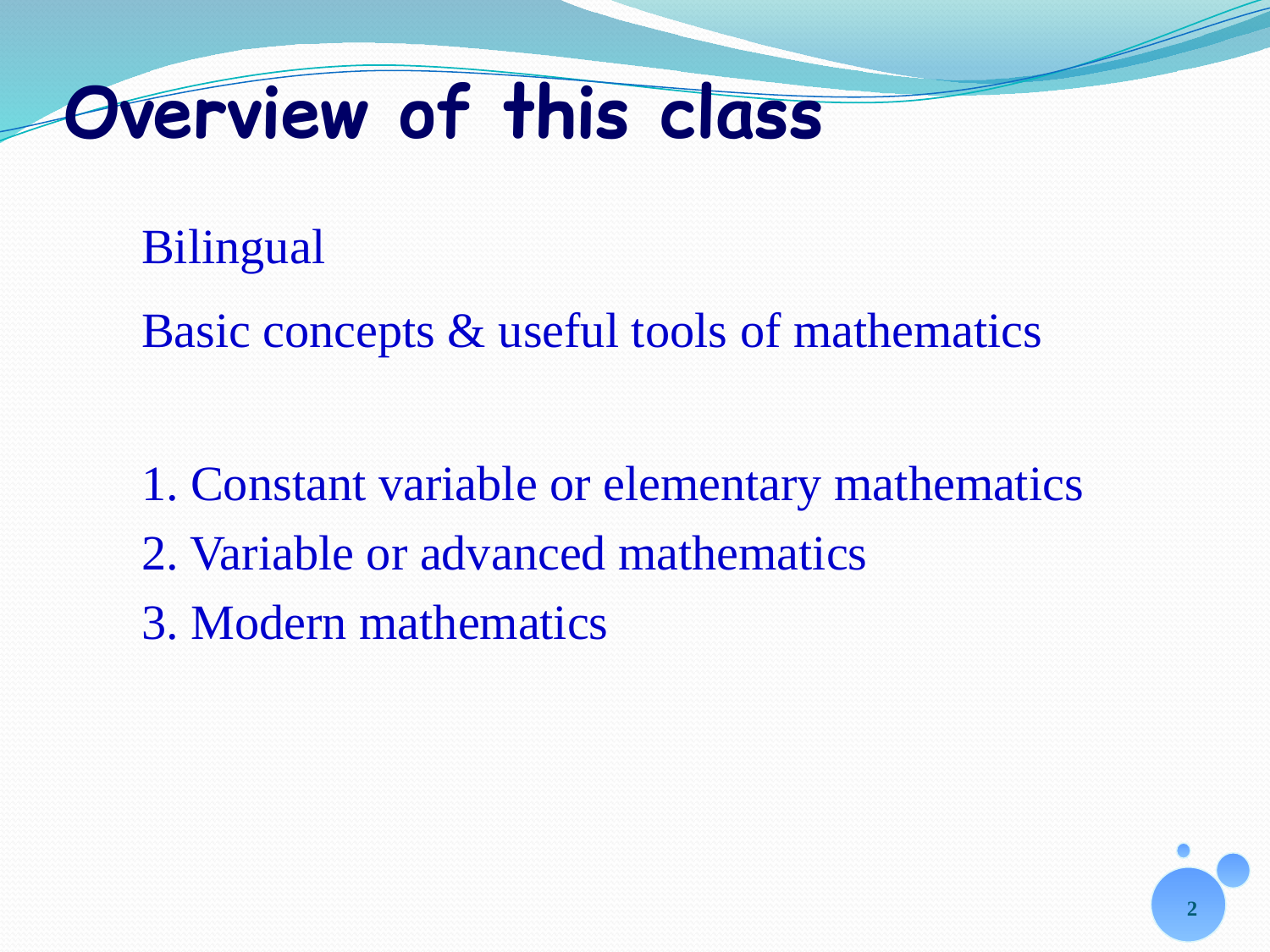

# Overview of this class
Bilingual
Basic concepts & useful tools of mathematics

1. Constant variable or elementary mathematics
2. Variable or advanced mathematics
3. Modern mathematics
2